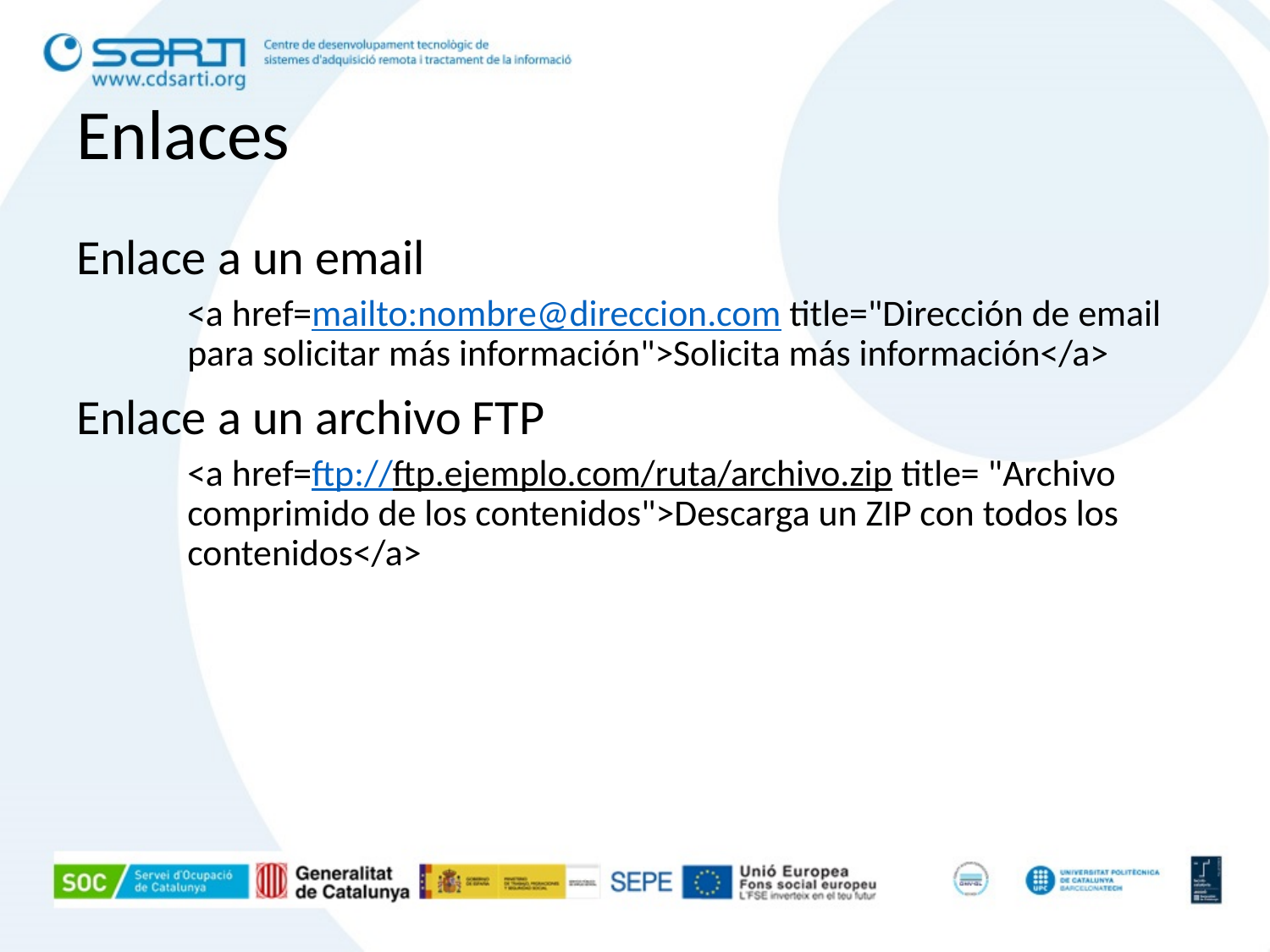

# Enlaces
Enlace a un email
<a href=mailto:nombre@direccion.com title="Dirección de email para solicitar más información">Solicita más información</a>
Enlace a un archivo FTP
<a href=ftp://ftp.ejemplo.com/ruta/archivo.zip title= "Archivo comprimido de los contenidos">Descarga un ZIP con todos los contenidos</a>